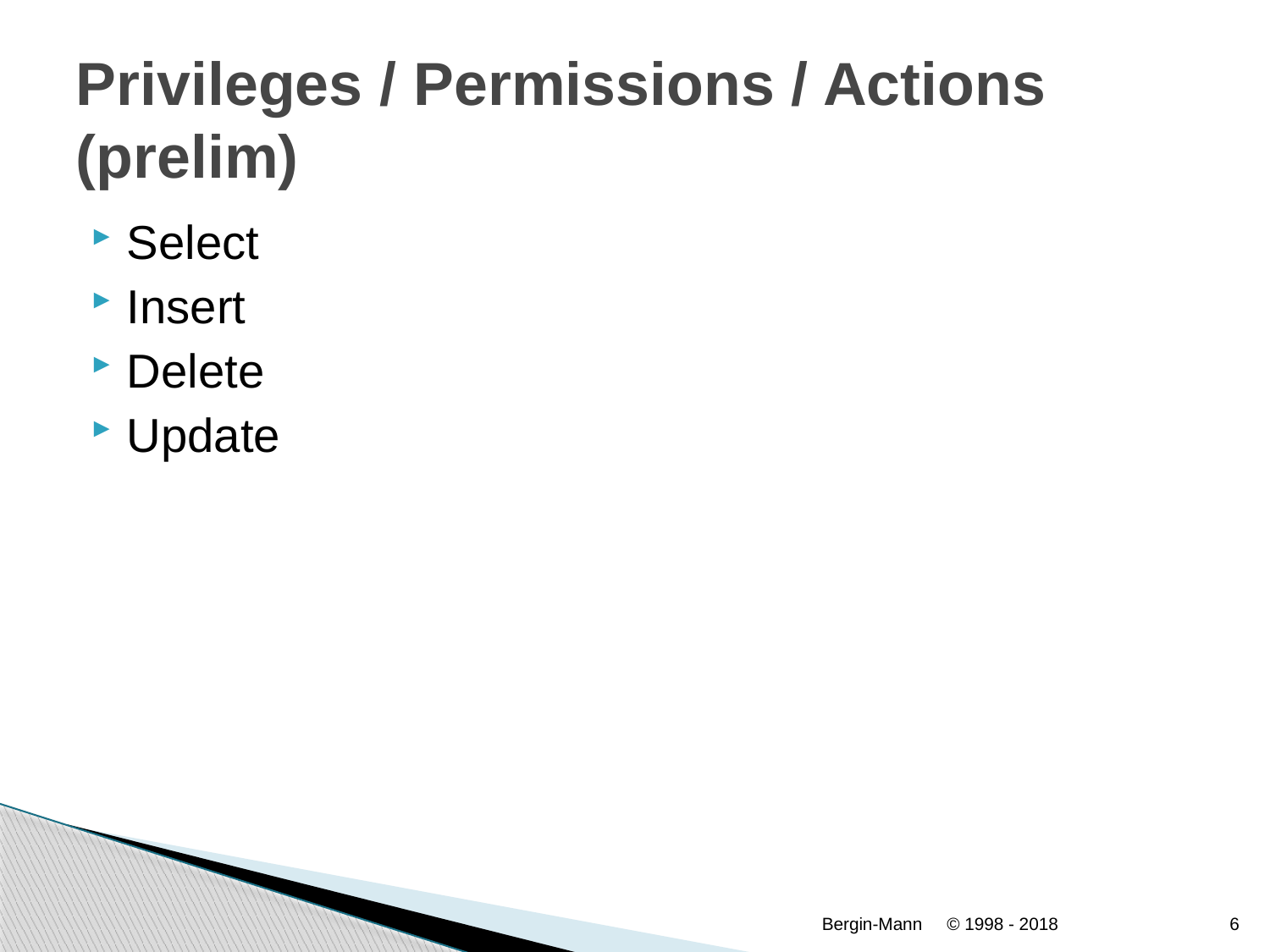

# Privileges / Permissions / Actions (prelim)
Select
Insert
Delete
Update
Bergin-Mann
© 1998 - 2018
6